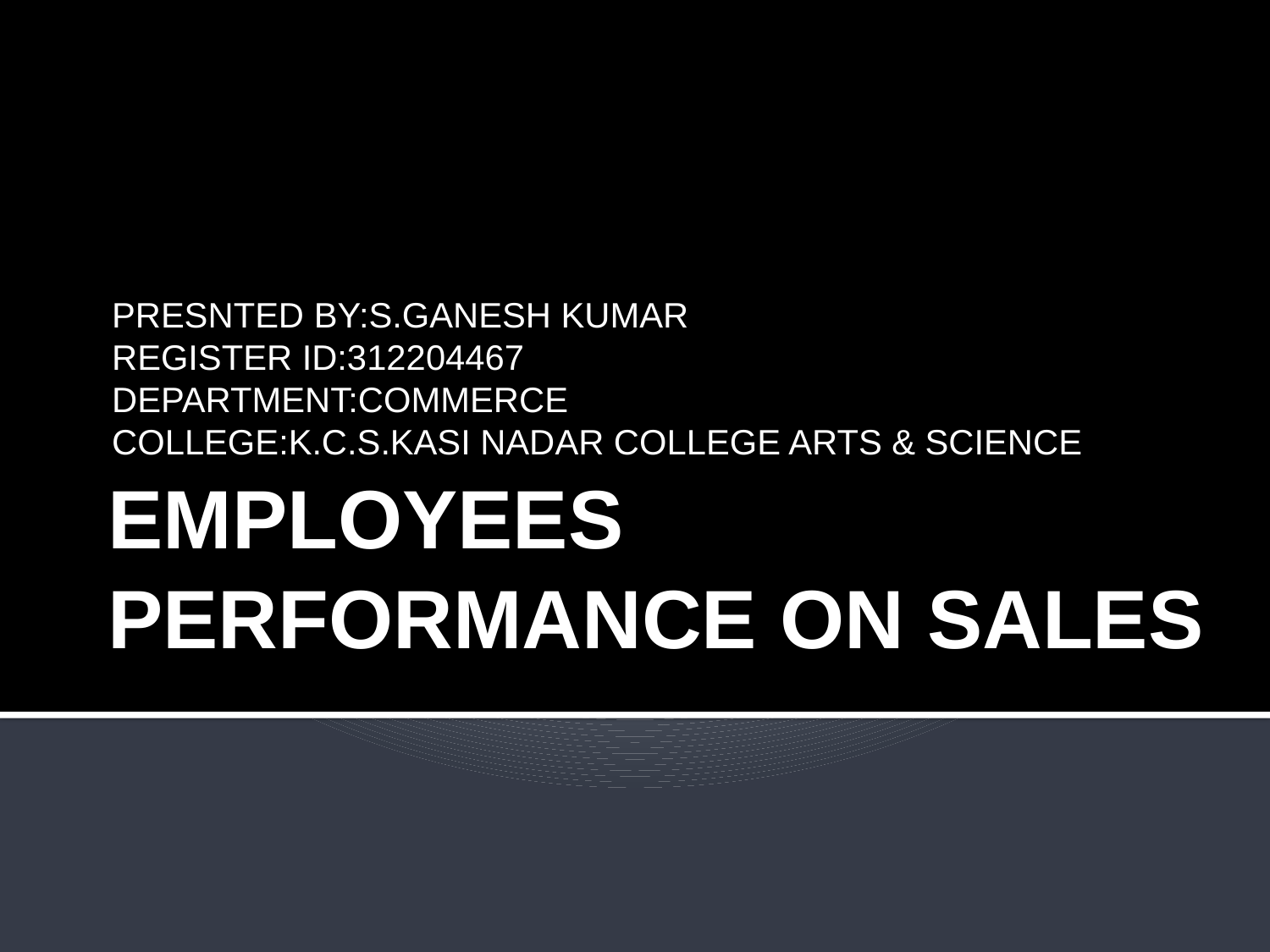

PRESNTED BY:S.GANESH KUMAR
REGISTER ID:312204467
DEPARTMENT:COMMERCE
COLLEGE:K.C.S.KASI NADAR COLLEGE ARTS & SCIENCE
# EMPLOYEES PERFORMANCE ON SALES